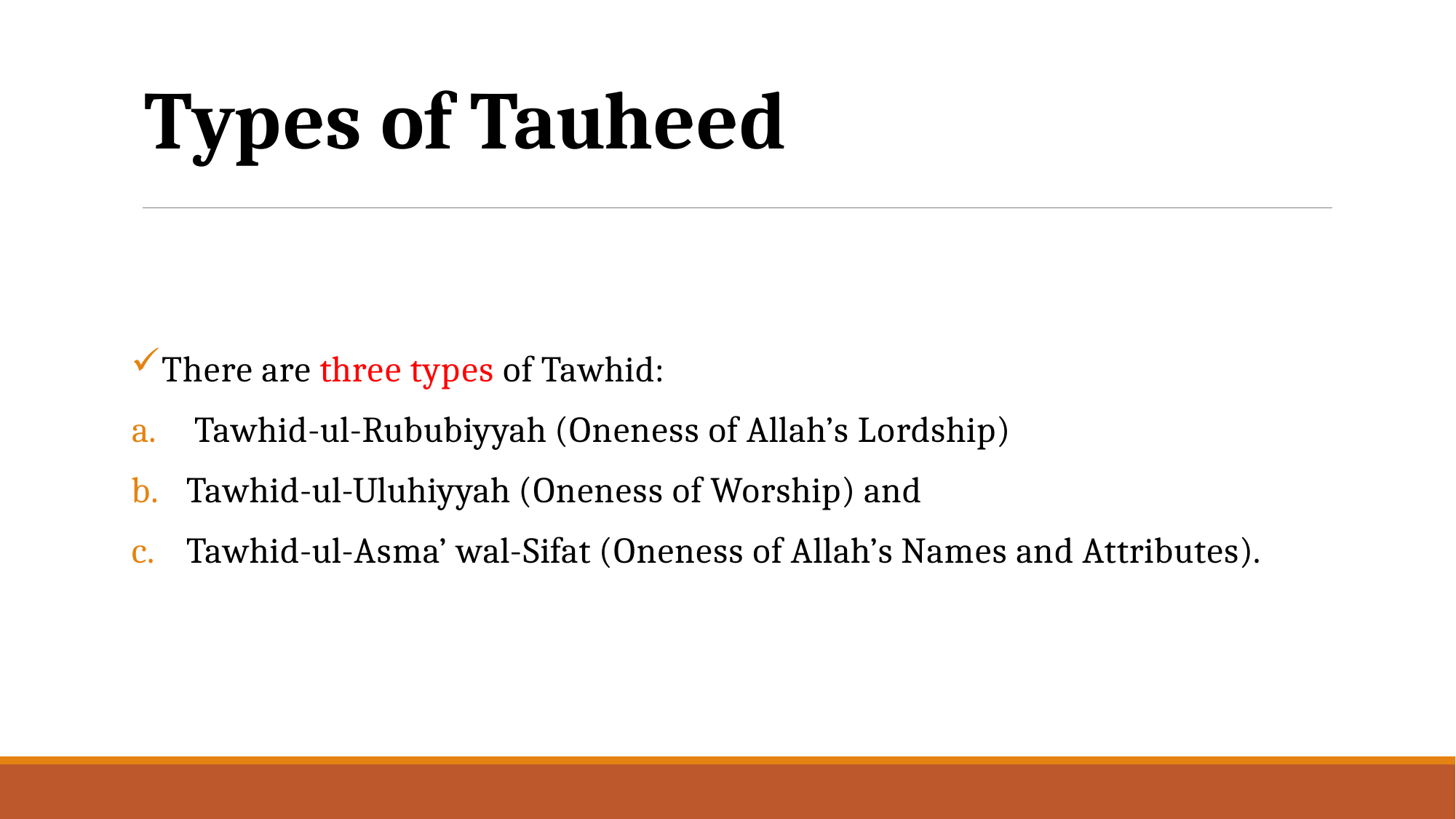

# Types of Tauheed
There are three types of Tawhid:
 Tawhid-ul-Rububiyyah (Oneness of Allah’s Lordship)
Tawhid-ul-Uluhiyyah (Oneness of Worship) and
Tawhid-ul-Asma’ wal-Sifat (Oneness of Allah’s Names and Attributes).